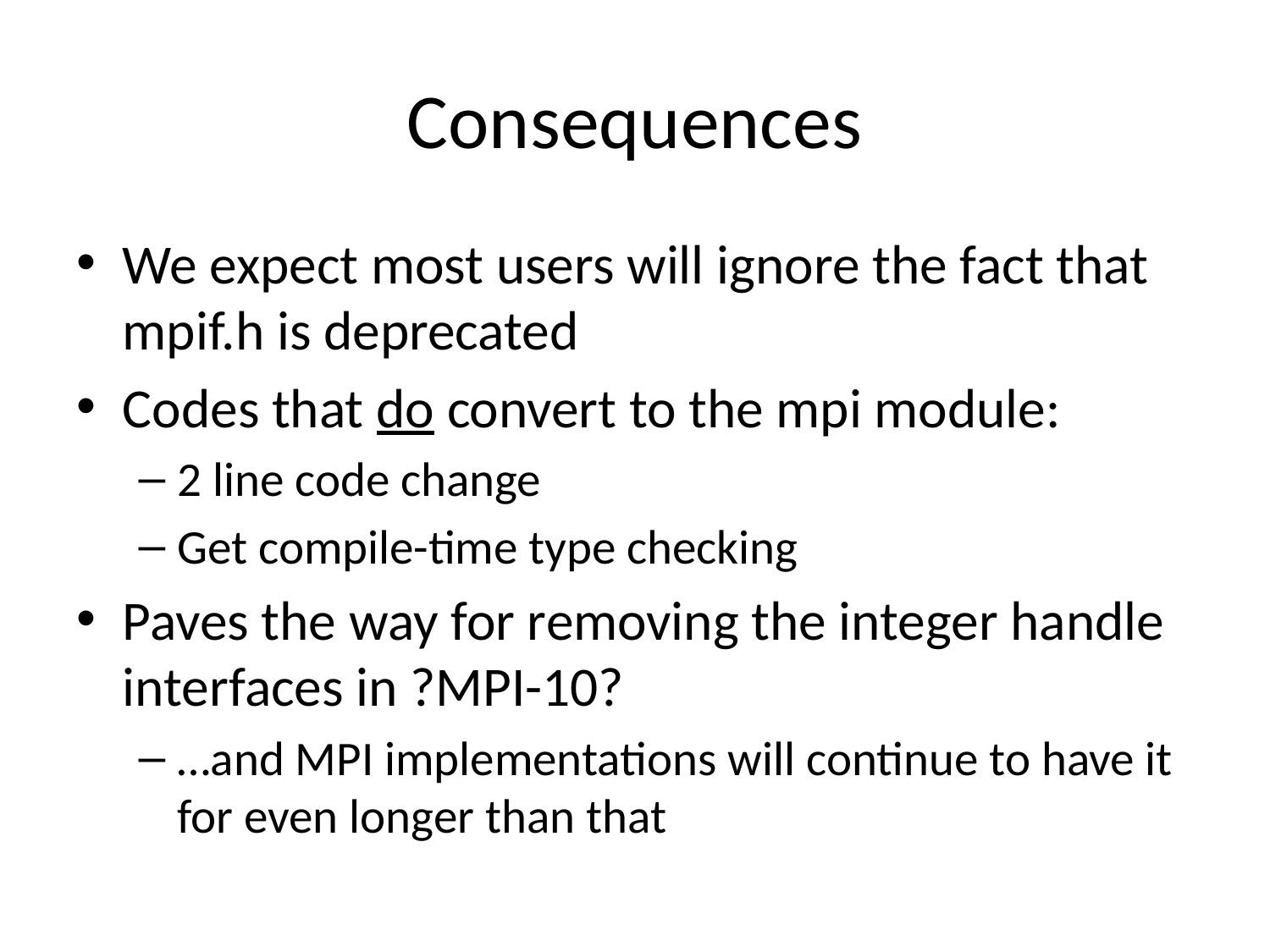

# Consequences
We expect most users will ignore the fact that mpif.h is deprecated
Codes that do convert to the mpi module:
2 line code change
Get compile-time type checking
Paves the way for removing the integer handle interfaces in ?MPI-10?
…and MPI implementations will continue to have it for even longer than that